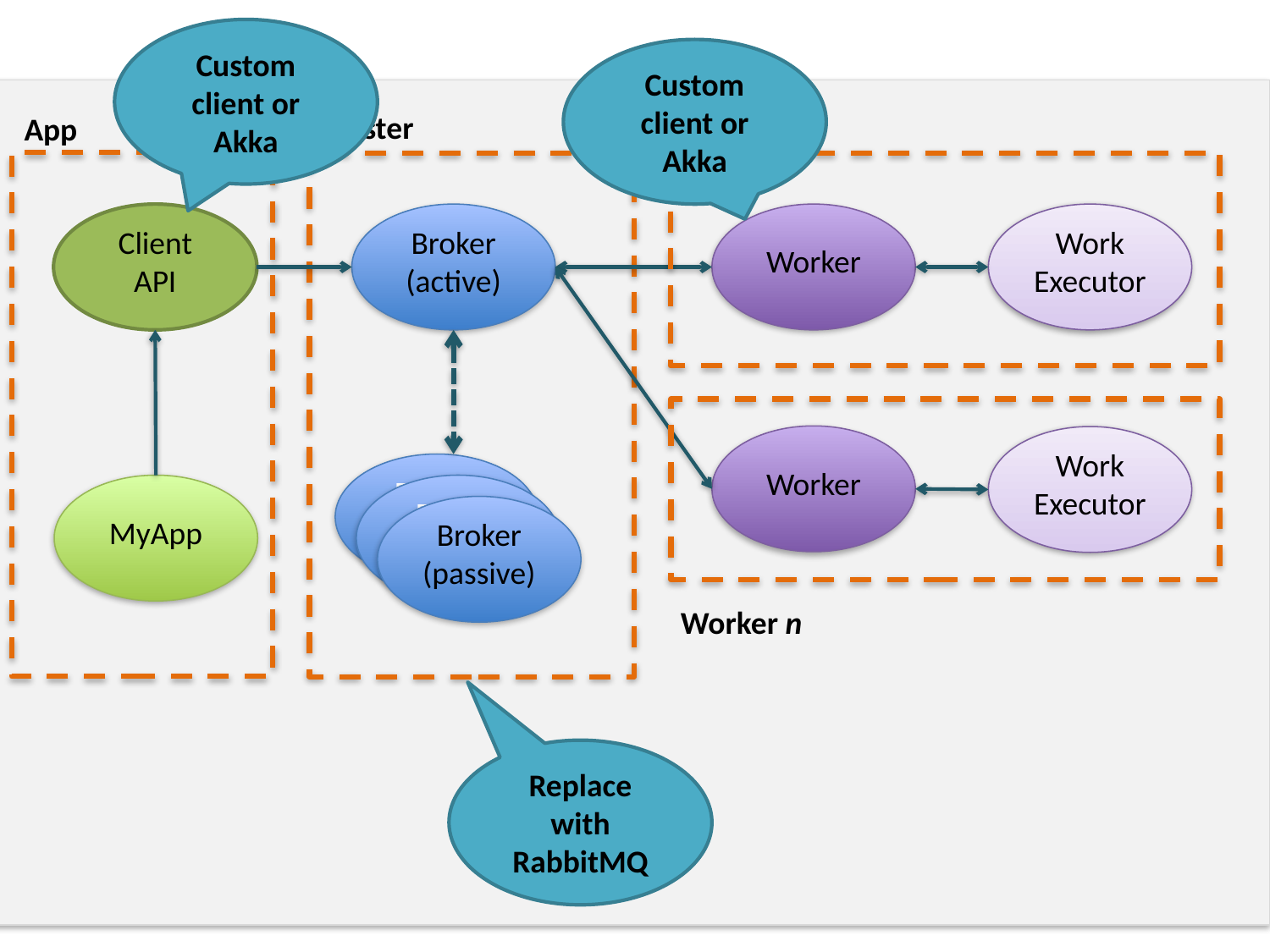

Custom client or Akka
Custom client or Akka

Cluster
Worker 1
App

Client
API
Broker (active)
Worker
Work Executor

Worker
Work Executor
Broker (passive)
MyApp
Broker (passive)
Broker (passive)
Worker n
Replace with RabbitMQ